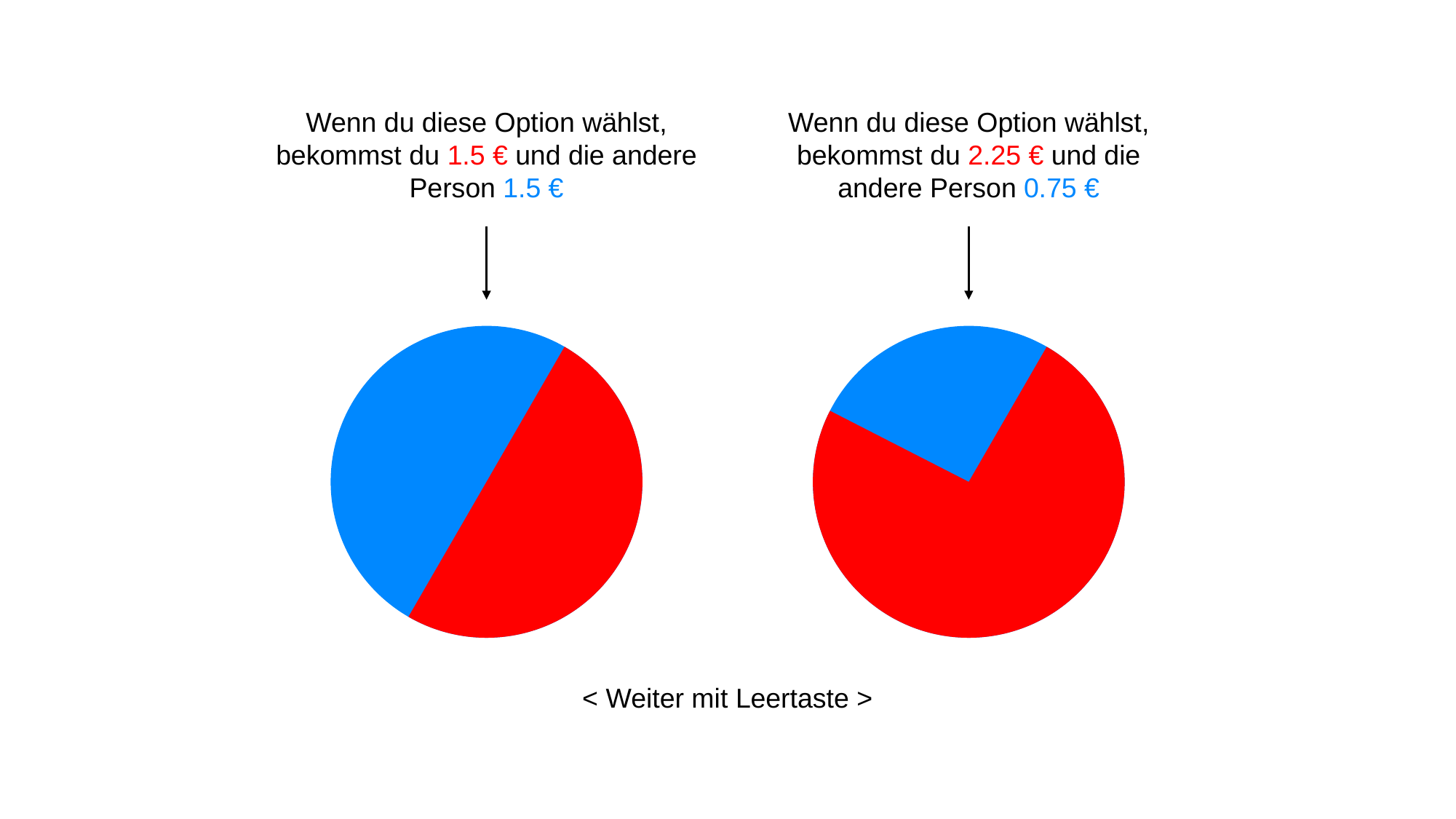

Wenn du diese Option wählst, bekommst du 1.5 € und die andere Person 1.5 €
Wenn du diese Option wählst, bekommst du 2.25 € und die andere Person 0.75 €

< Weiter mit Leertaste >